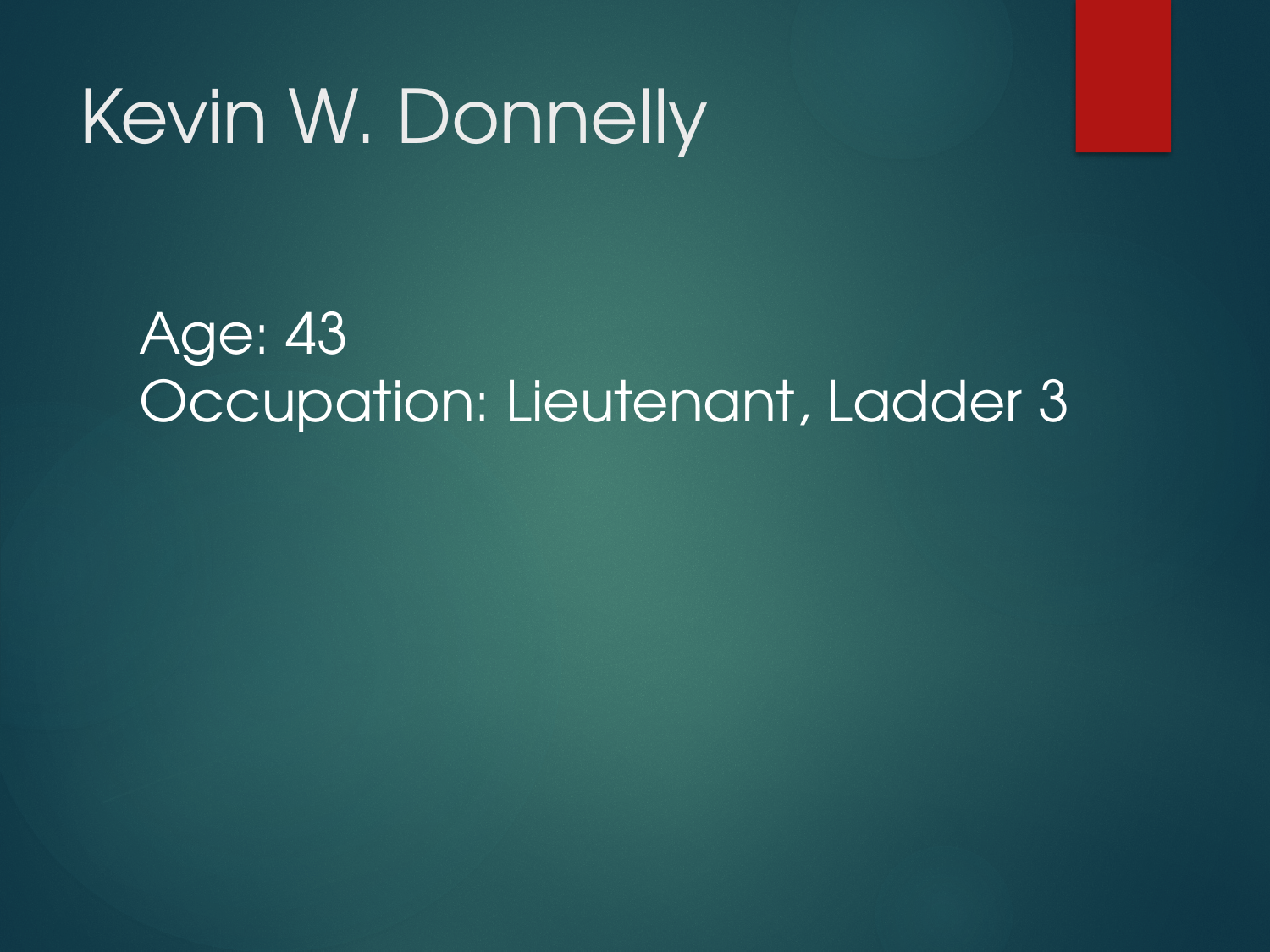

# Kevin W. Donnelly

Age: 43
Occupation: Lieutenant, Ladder 3